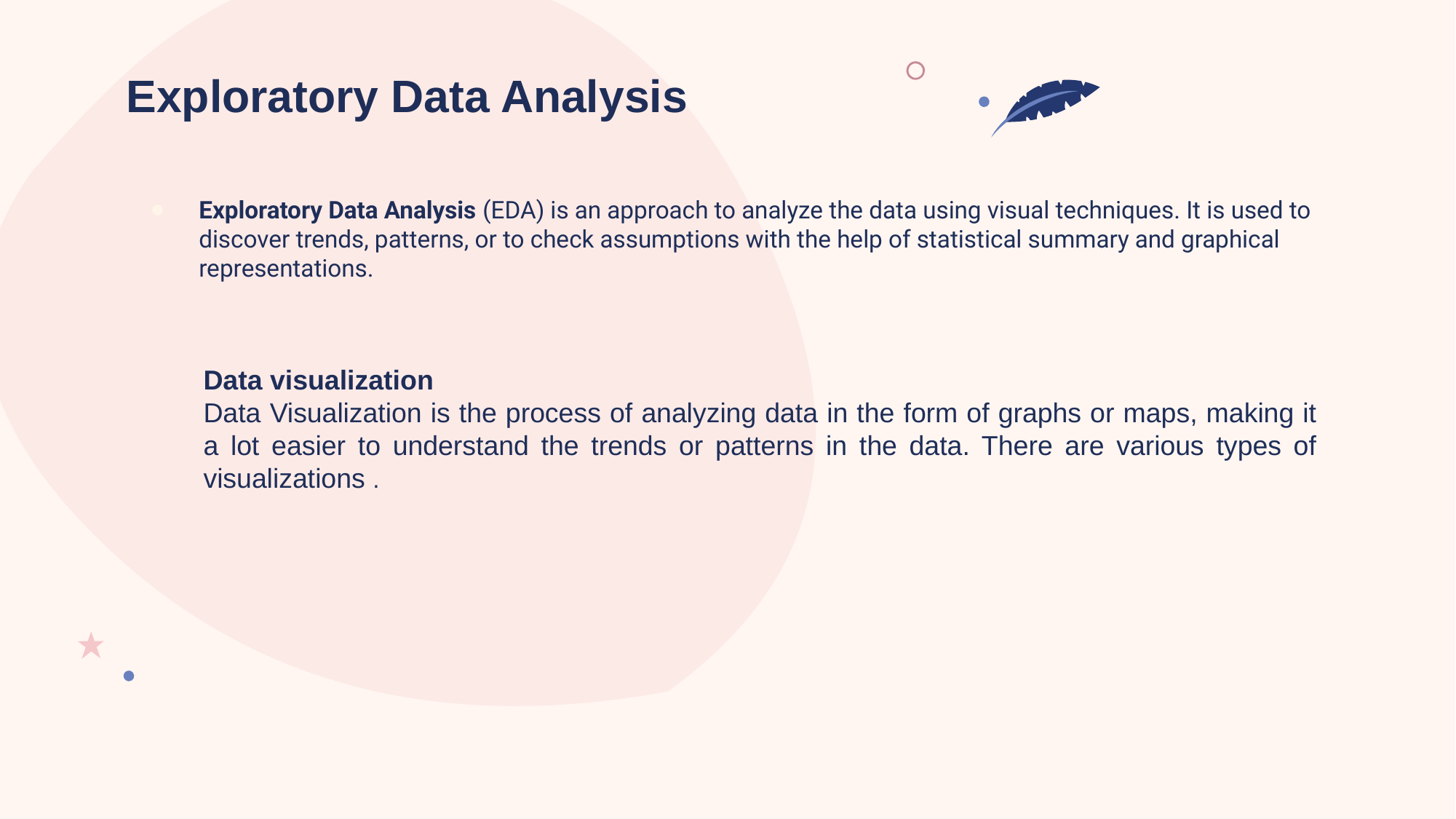

# Exploratory Data Analysis
Exploratory Data Analysis (EDA) is an approach to analyze the data using visual techniques. It is used to discover trends, patterns, or to check assumptions with the help of statistical summary and graphical representations.
Data visualization
Data Visualization is the process of analyzing data in the form of graphs or maps, making it a lot easier to understand the trends or patterns in the data. There are various types of visualizations .